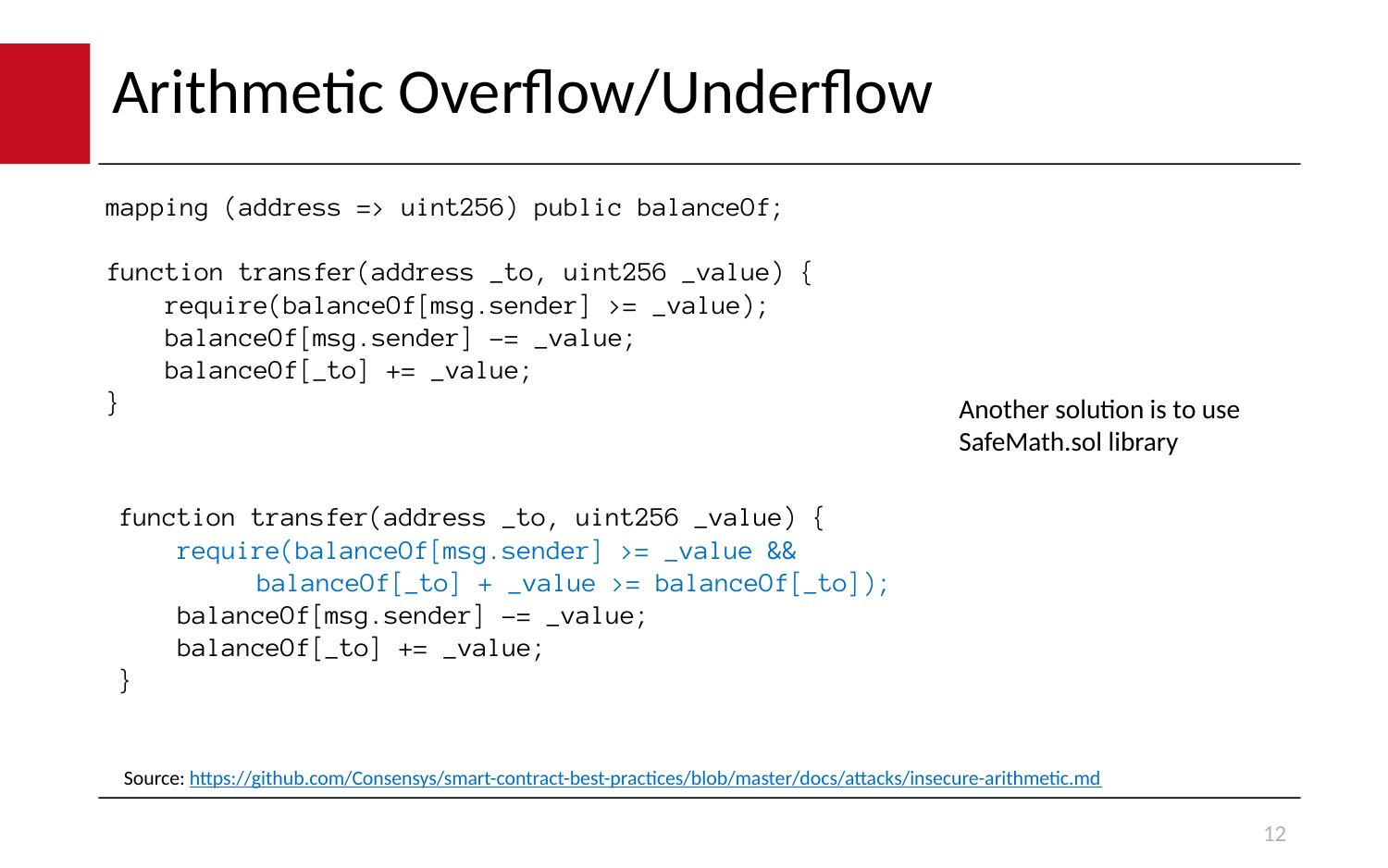

# Arithmetic Overflow/Underflow
mapping (address => uint256) public balanceOf;

function transfer(address _to, uint256 _value) {
    require(balanceOf[msg.sender] >= _value);
    balanceOf[msg.sender] -= _value;
    balanceOf[_to] += _value;
}
Another solution is to use SafeMath.sol library
function transfer(address _to, uint256 _value) {
    require(balanceOf[msg.sender] >= _value &&
	balanceOf[_to] + _value >= balanceOf[_to]);
    balanceOf[msg.sender] -= _value;
    balanceOf[_to] += _value;
}
Source: https://github.com/Consensys/smart-contract-best-practices/blob/master/docs/attacks/insecure-arithmetic.md
12